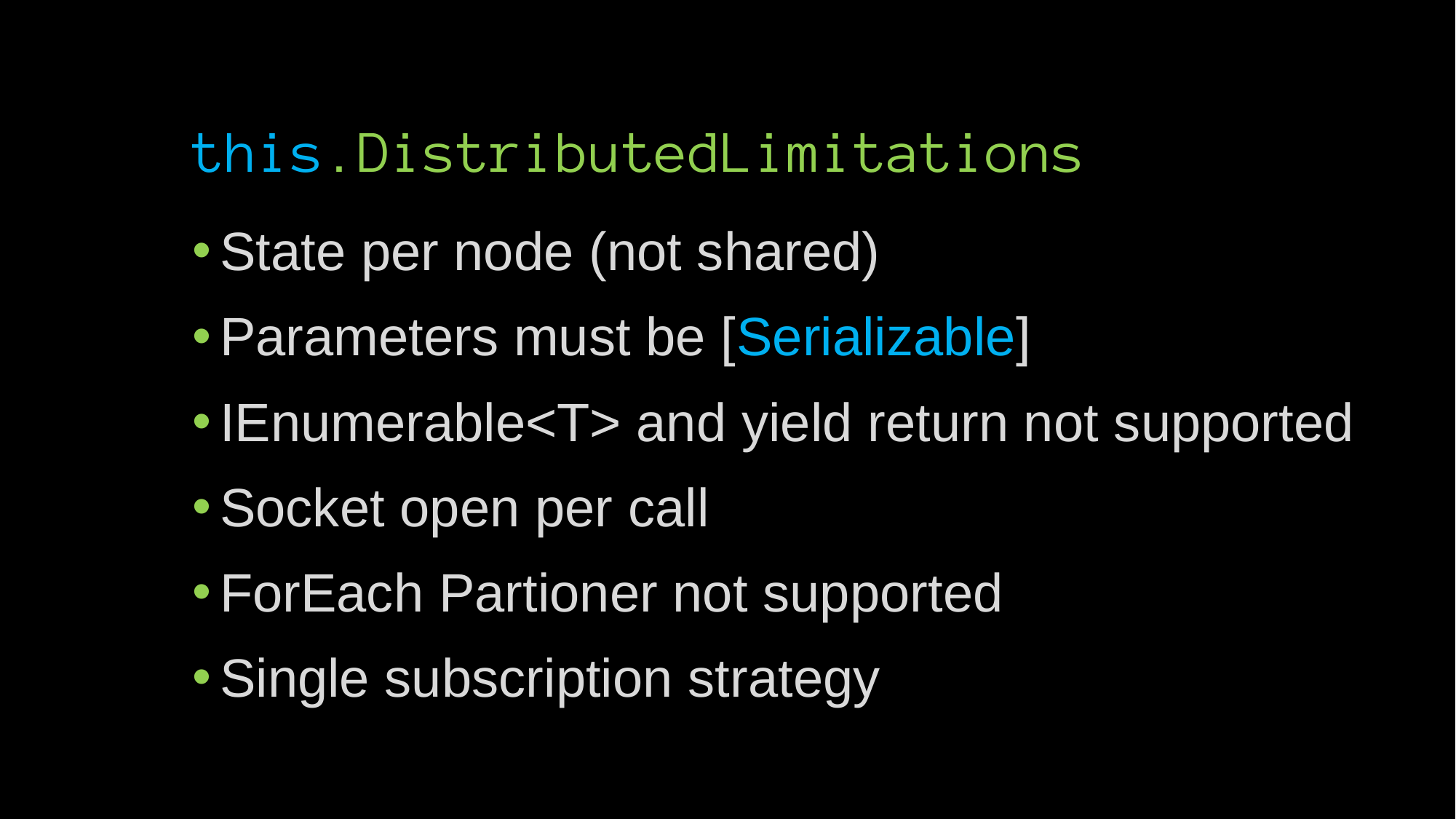

# this.DistributedLimitations
State per node (not shared)
Parameters must be [Serializable]
IEnumerable<T> and yield return not supported
Socket open per call
ForEach Partioner not supported
Single subscription strategy